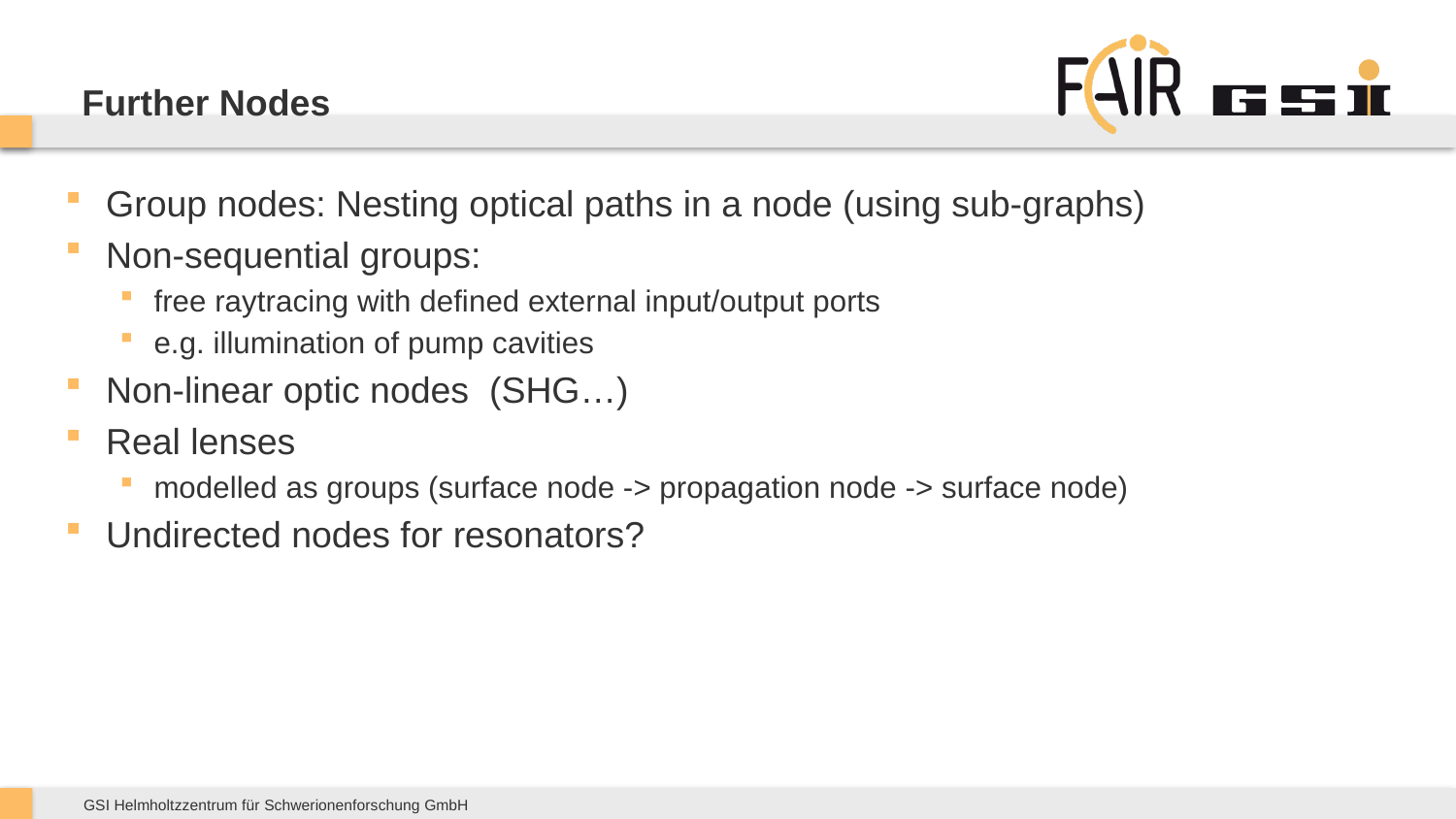

# Further Nodes
Group nodes: Nesting optical paths in a node (using sub-graphs)
Non-sequential groups:
free raytracing with defined external input/output ports
e.g. illumination of pump cavities
Non-linear optic nodes  (SHG…)
Real lenses
modelled as groups (surface node -> propagation node -> surface node)
Undirected nodes for resonators?